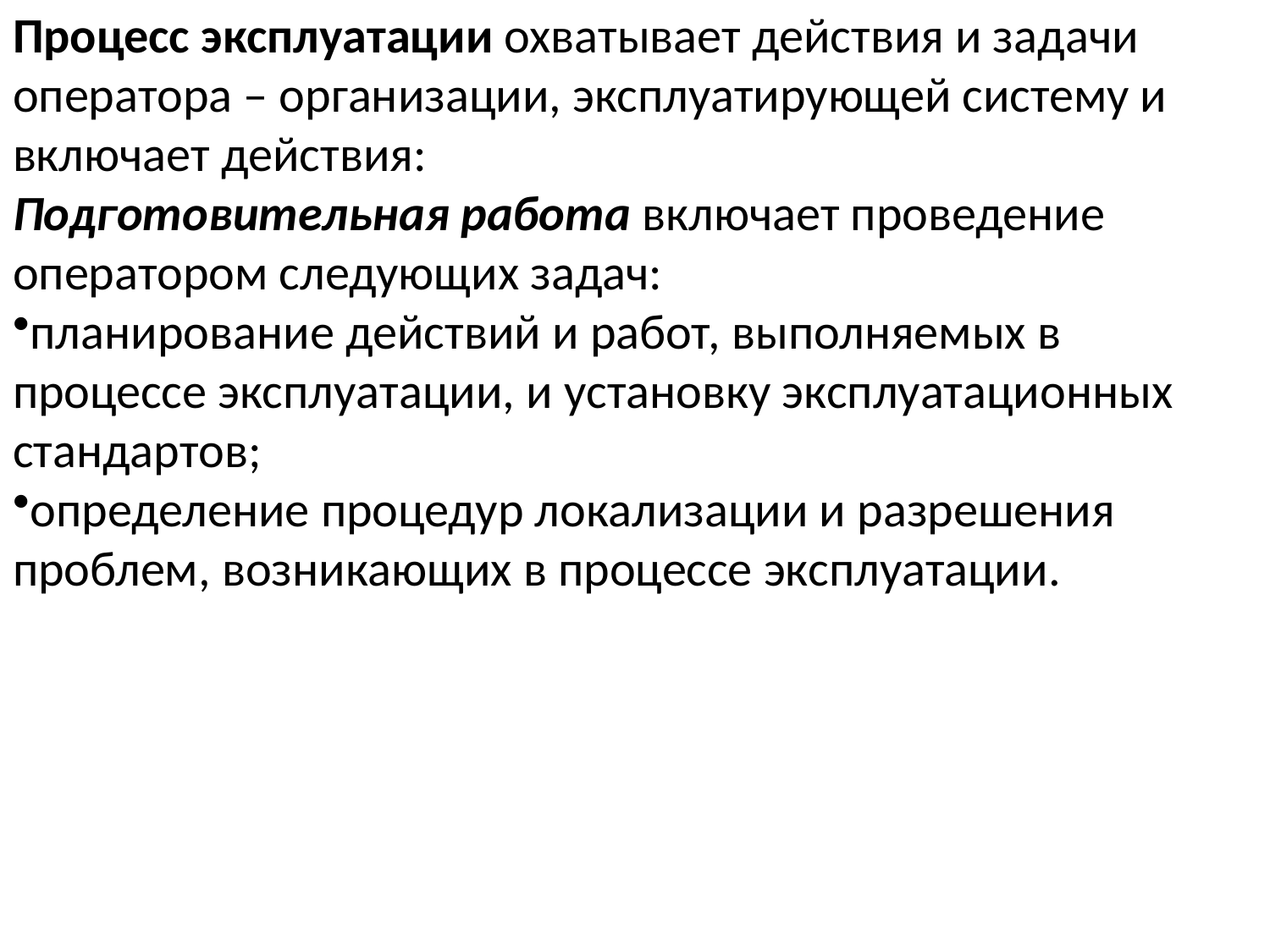

Процесс эксплуатации охватывает действия и задачи оператора – организации, эксплуатирующей систему и включает действия:
Подготовительная работа включает проведение оператором следующих задач:
планирование действий и работ, выполняемых в процессе эксплуатации, и установку эксплуатационных стандартов;
определение процедур локализации и разрешения проблем, возникающих в процессе эксплуатации.